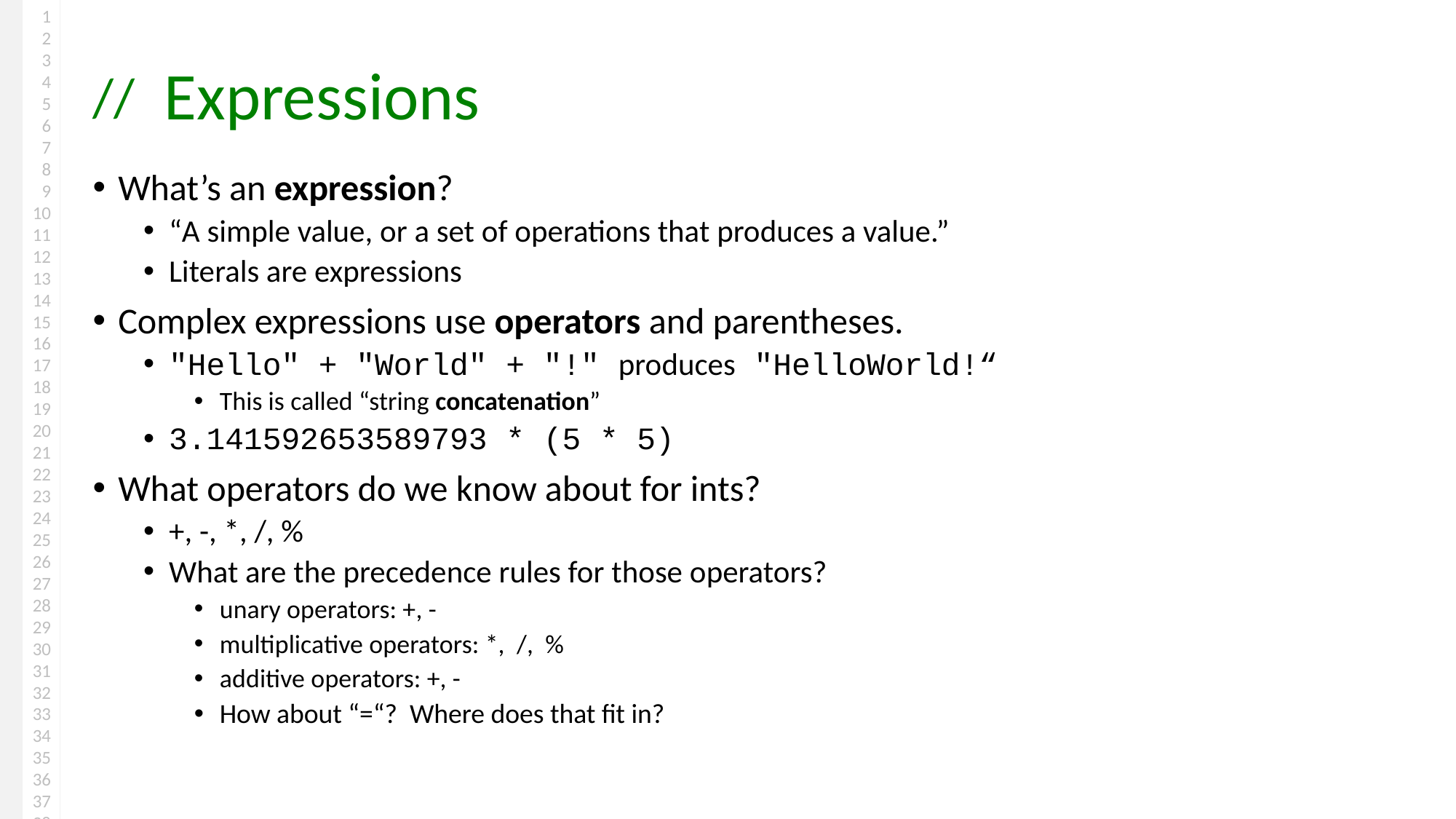

# Expressions
What’s an expression?
“A simple value, or a set of operations that produces a value.”
Literals are expressions
Complex expressions use operators and parentheses.
"Hello" + "World" + "!" produces "HelloWorld!“
This is called “string concatenation”
3.141592653589793 * (5 * 5)
What operators do we know about for ints?
+, -, *, /, %
What are the precedence rules for those operators?
unary operators: +, -
multiplicative operators: *,  /,  %
additive operators: +, -
How about “=“?  Where does that fit in?